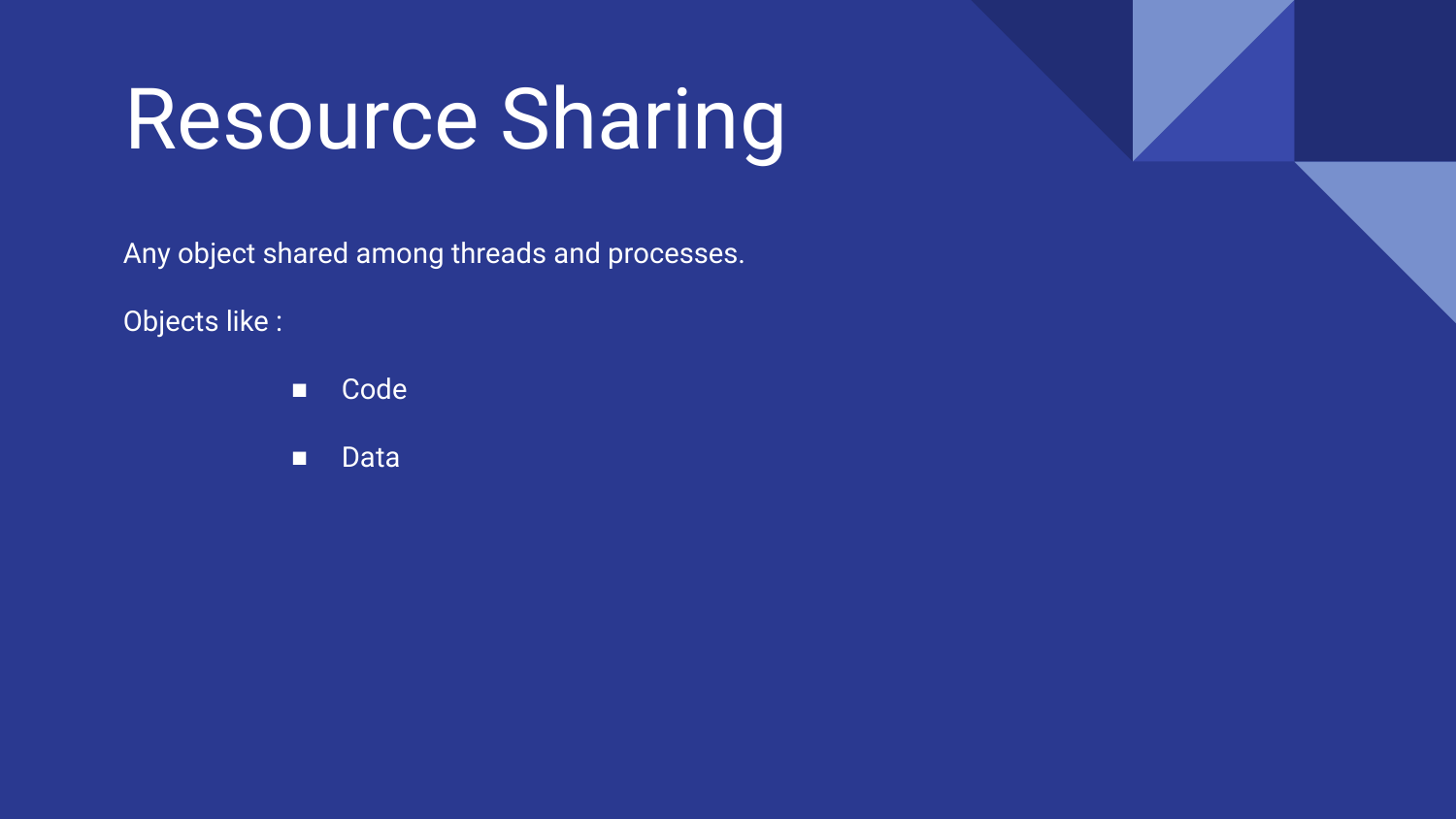

# Resource Sharing
Any object shared among threads and processes.

Objects like :

Code

Data